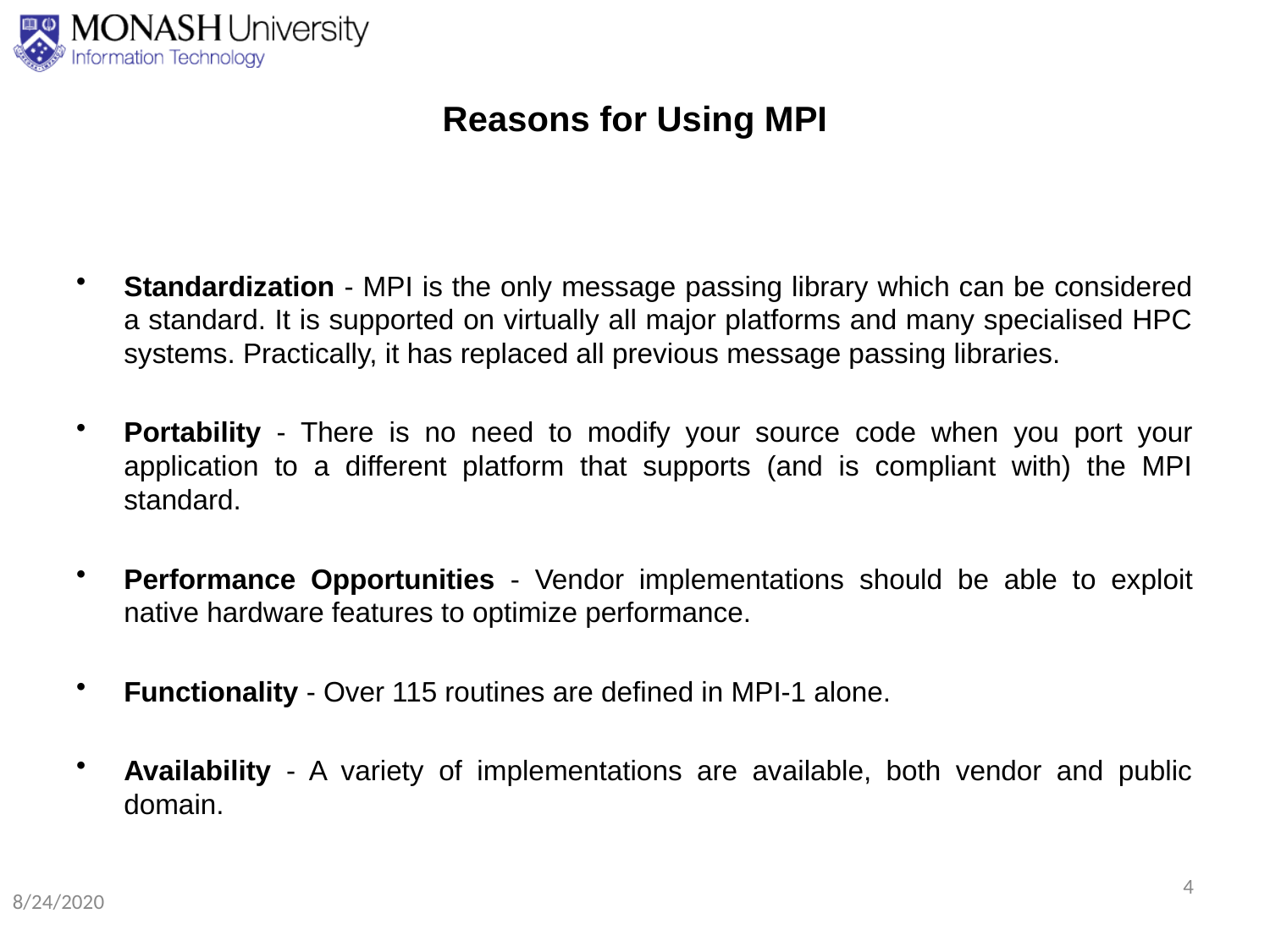

# Reasons for Using MPI

Standardization - MPI is the only message passing library which can be considered a standard. It is supported on virtually all major platforms and many specialised HPC systems. Practically, it has replaced all previous message passing libraries.

Portability - There is no need to modify your source code when you port your application to a different platform that supports (and is compliant with) the MPI standard.

Performance Opportunities - Vendor implementations should be able to exploit native hardware features to optimize performance.

Functionality - Over 115 routines are defined in MPI-1 alone.

Availability - A variety of implementations are available, both vendor and public domain.

4
8/24/2020